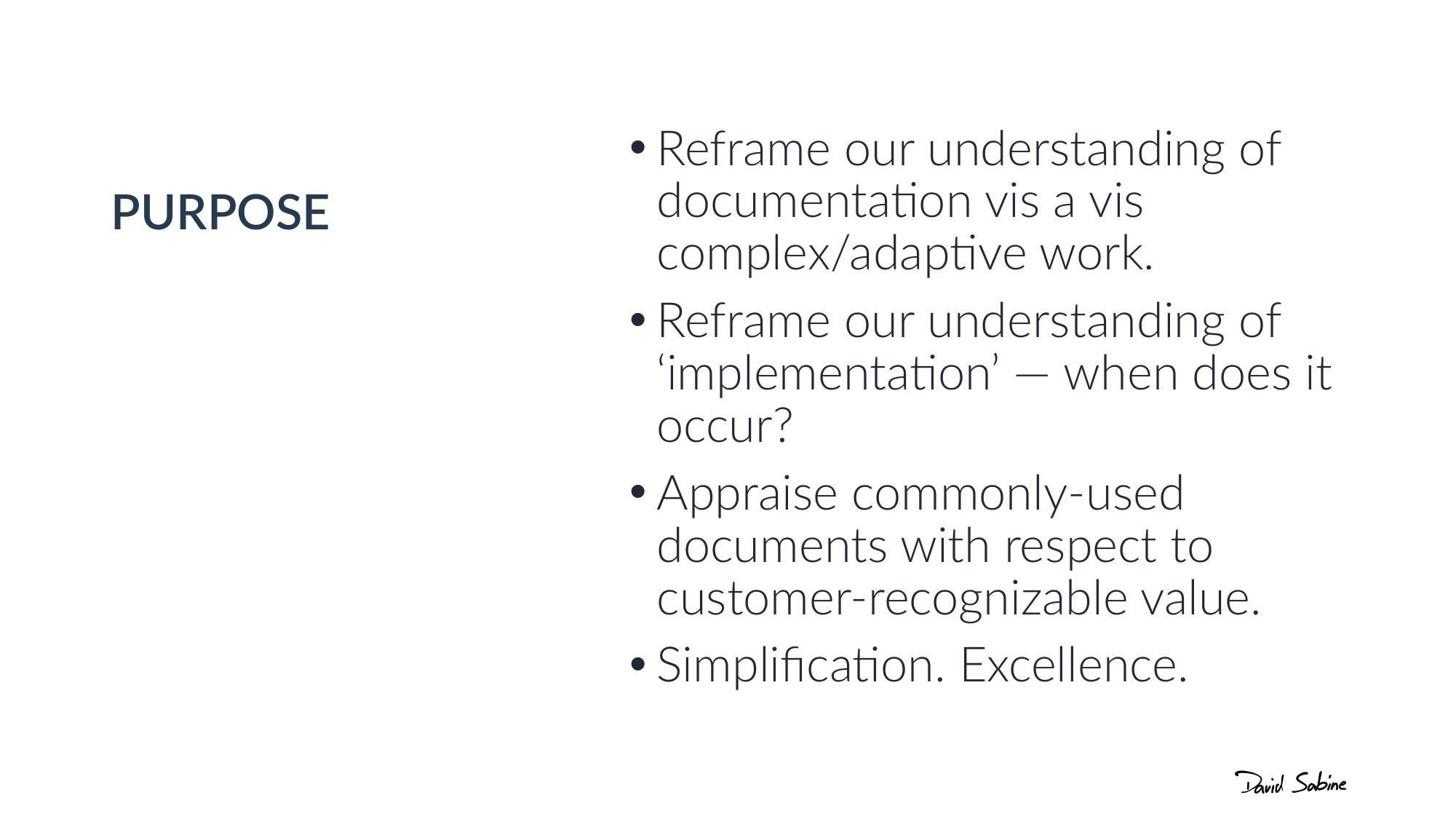

# PURPOSE
Reframe our understanding of documentation vis a vis complex/adaptive work.
Reframe our understanding of ‘implementation’ — when does it occur?
Appraise commonly-used documents with respect to customer-recognizable value.
Simplification. Excellence.